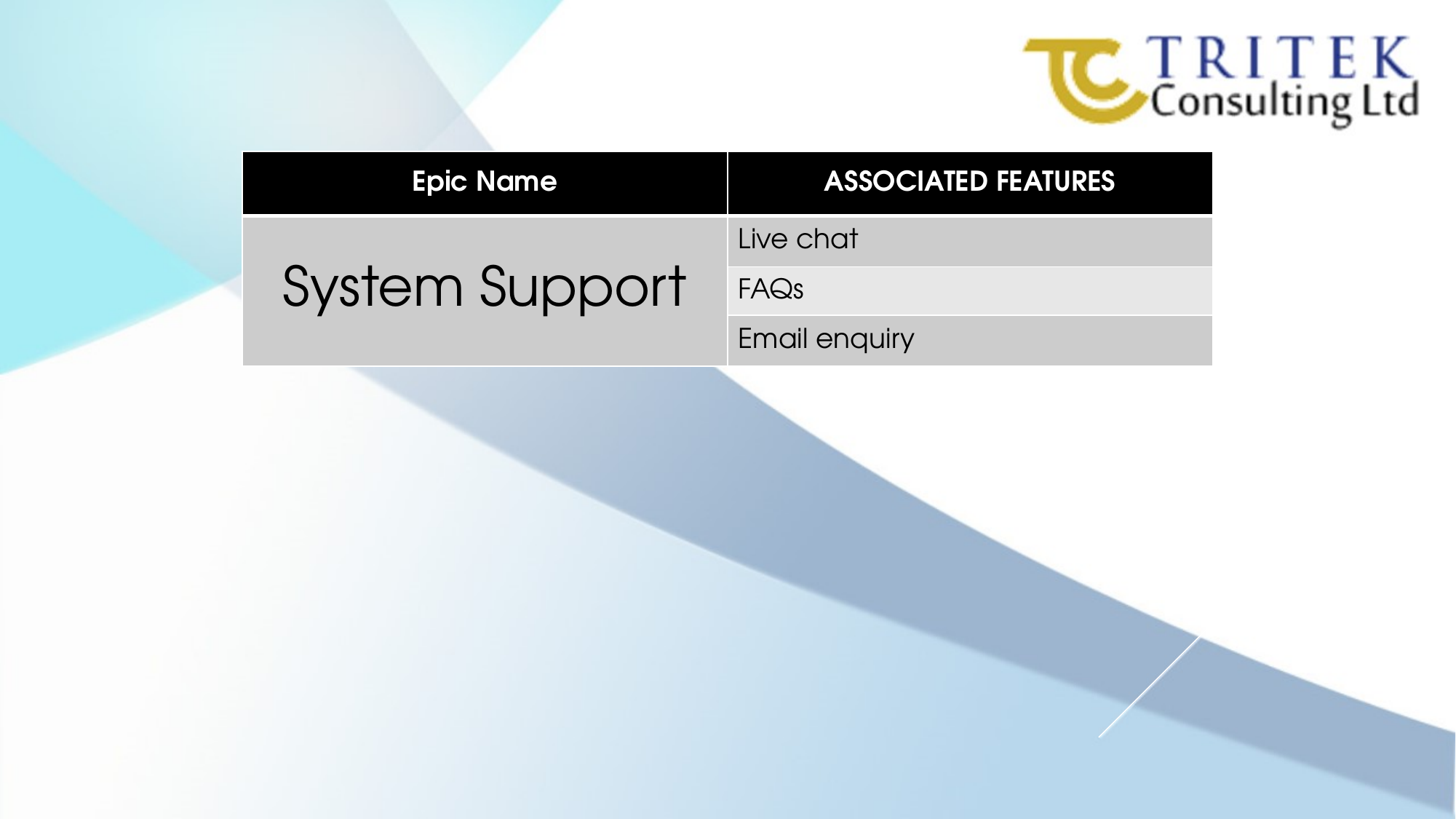

| Epic Name | ASSOCIATED FEATURES |
| --- | --- |
| System Support | Live chat |
|  | FAQs |
|  | Email enquiry |